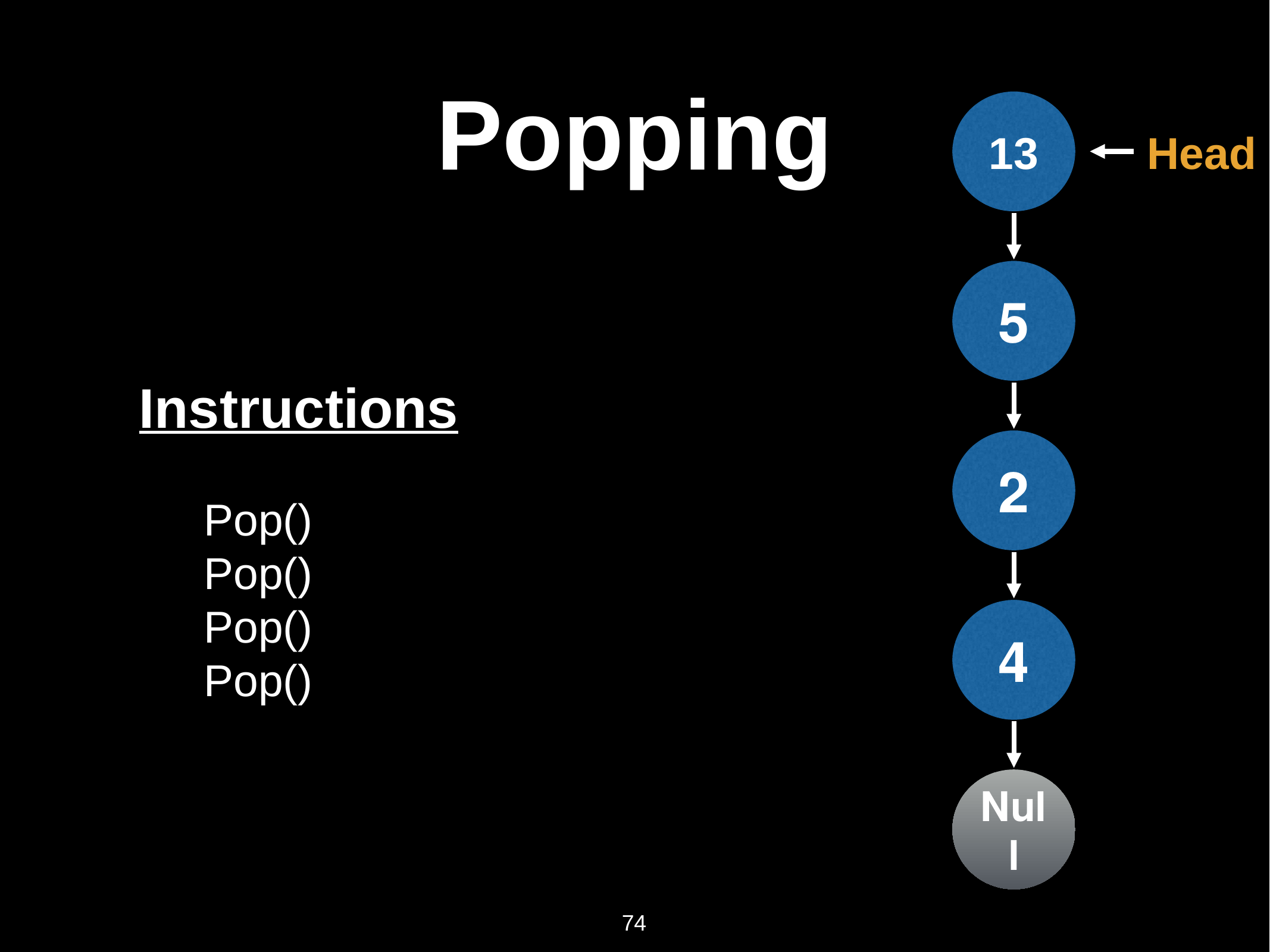

# Popping

13
Head

5
Instructions

2
Pop()
Pop()
Pop()
Pop()

4

Null
74